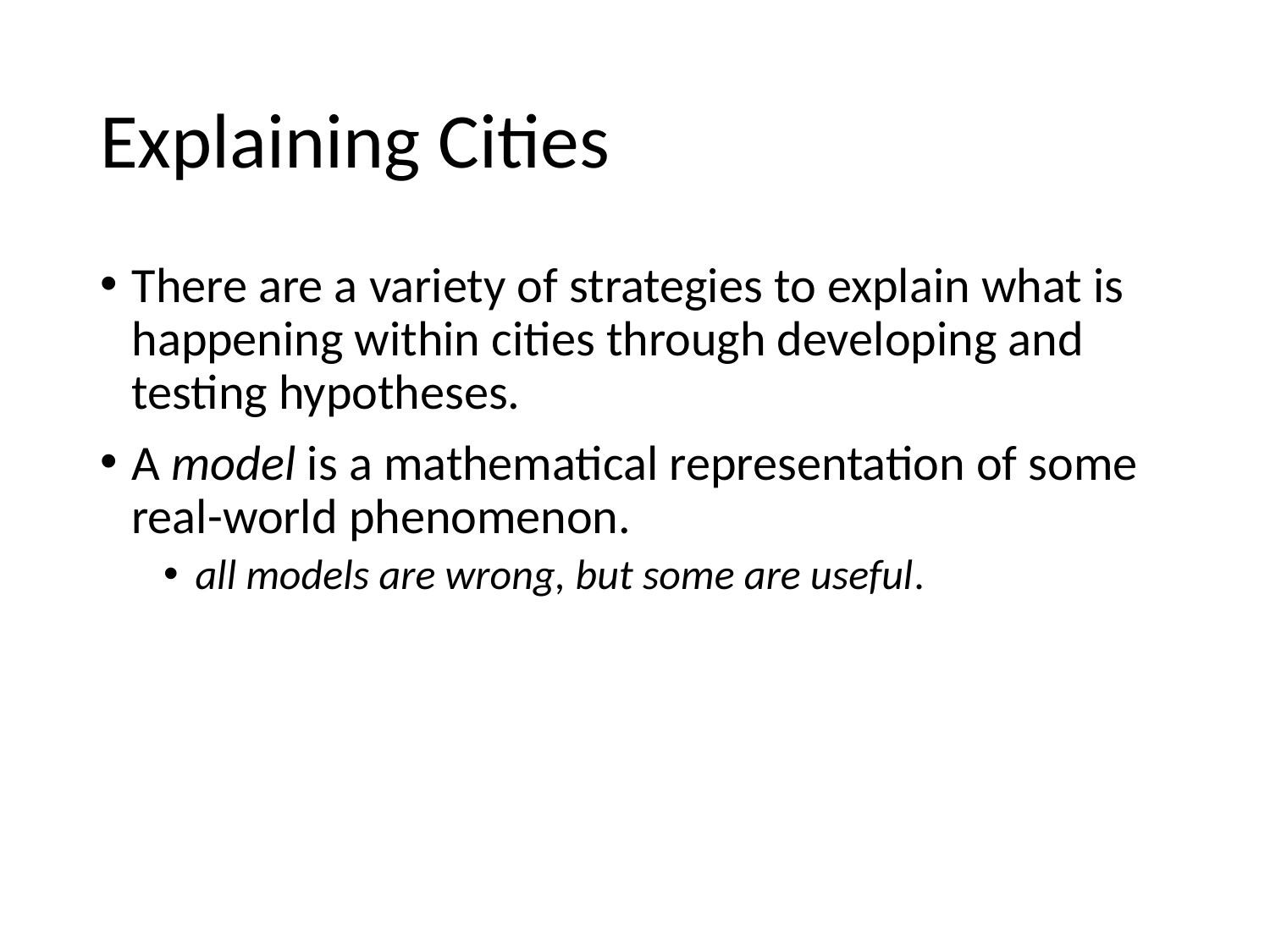

# Explaining Cities
There are a variety of strategies to explain what is happening within cities through developing and testing hypotheses.
A model is a mathematical representation of some real-world phenomenon.
all models are wrong, but some are useful.